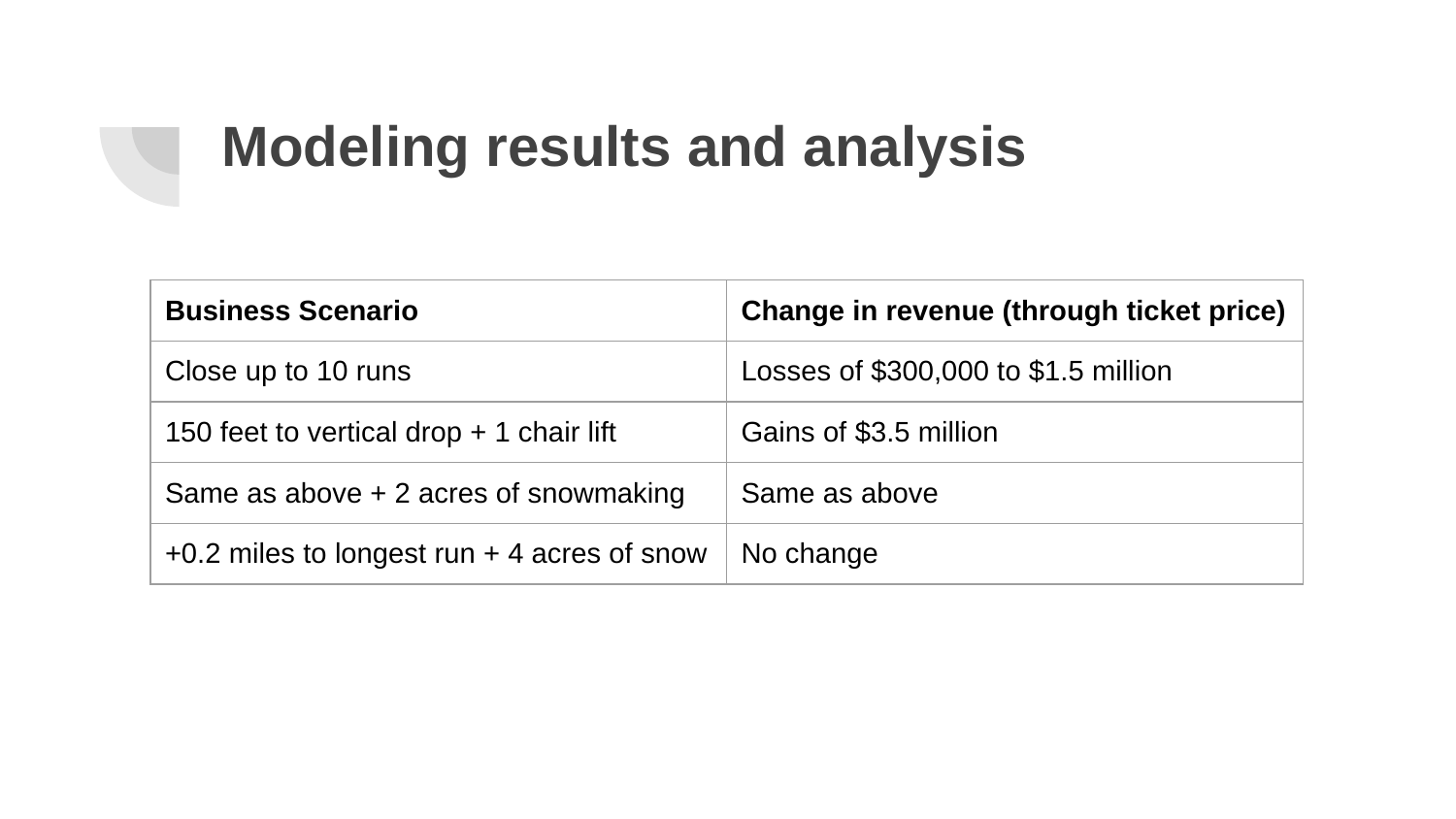

# Modeling results and analysis
| Business Scenario | Change in revenue (through ticket price) |
| --- | --- |
| Close up to 10 runs | Losses of $300,000 to $1.5 million |
| 150 feet to vertical drop + 1 chair lift | Gains of $3.5 million |
| Same as above + 2 acres of snowmaking | Same as above |
| +0.2 miles to longest run + 4 acres of snow | No change |